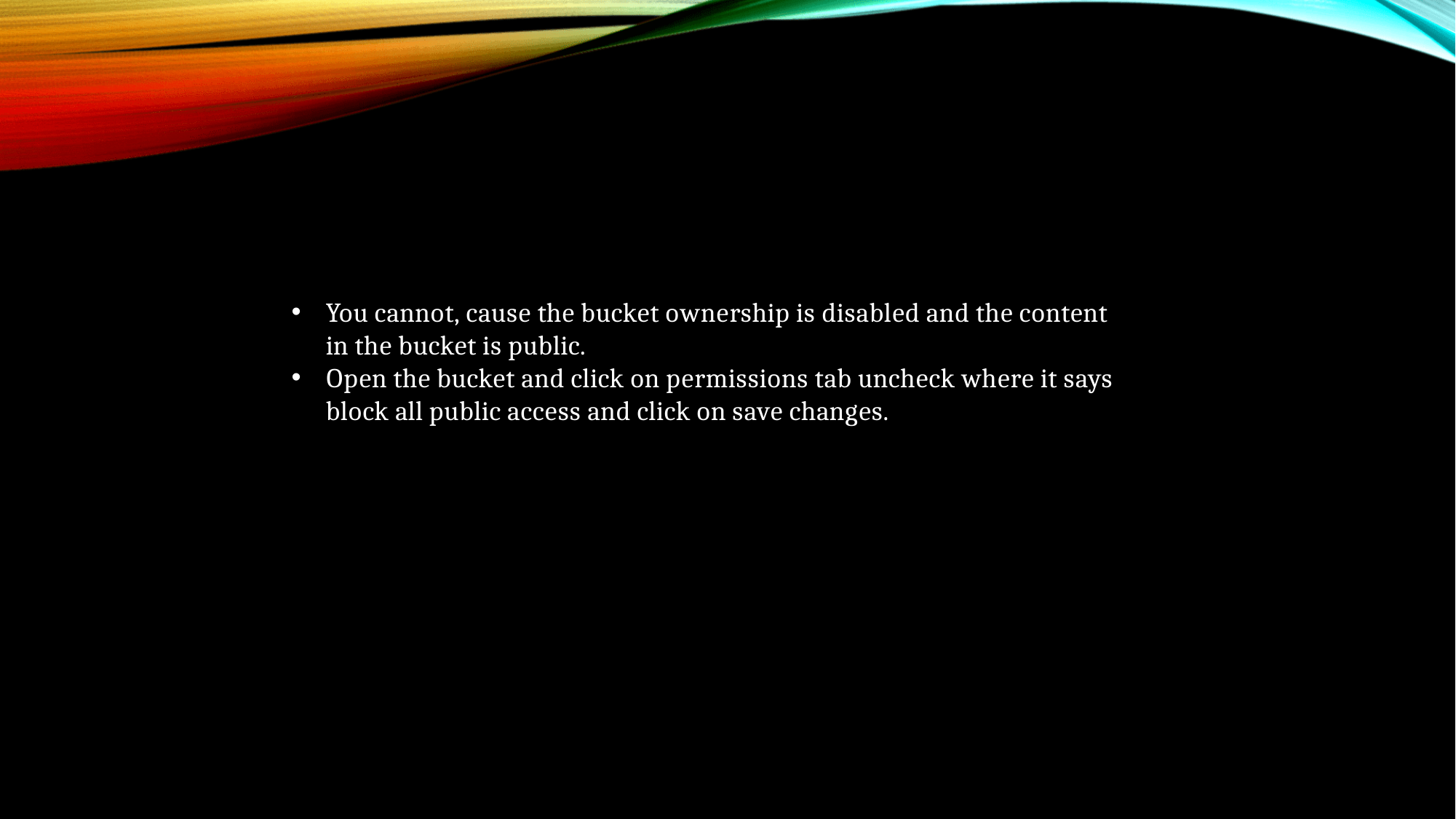

You cannot, cause the bucket ownership is disabled and the content in the bucket is public.
Open the bucket and click on permissions tab uncheck where it says block all public access and click on save changes.